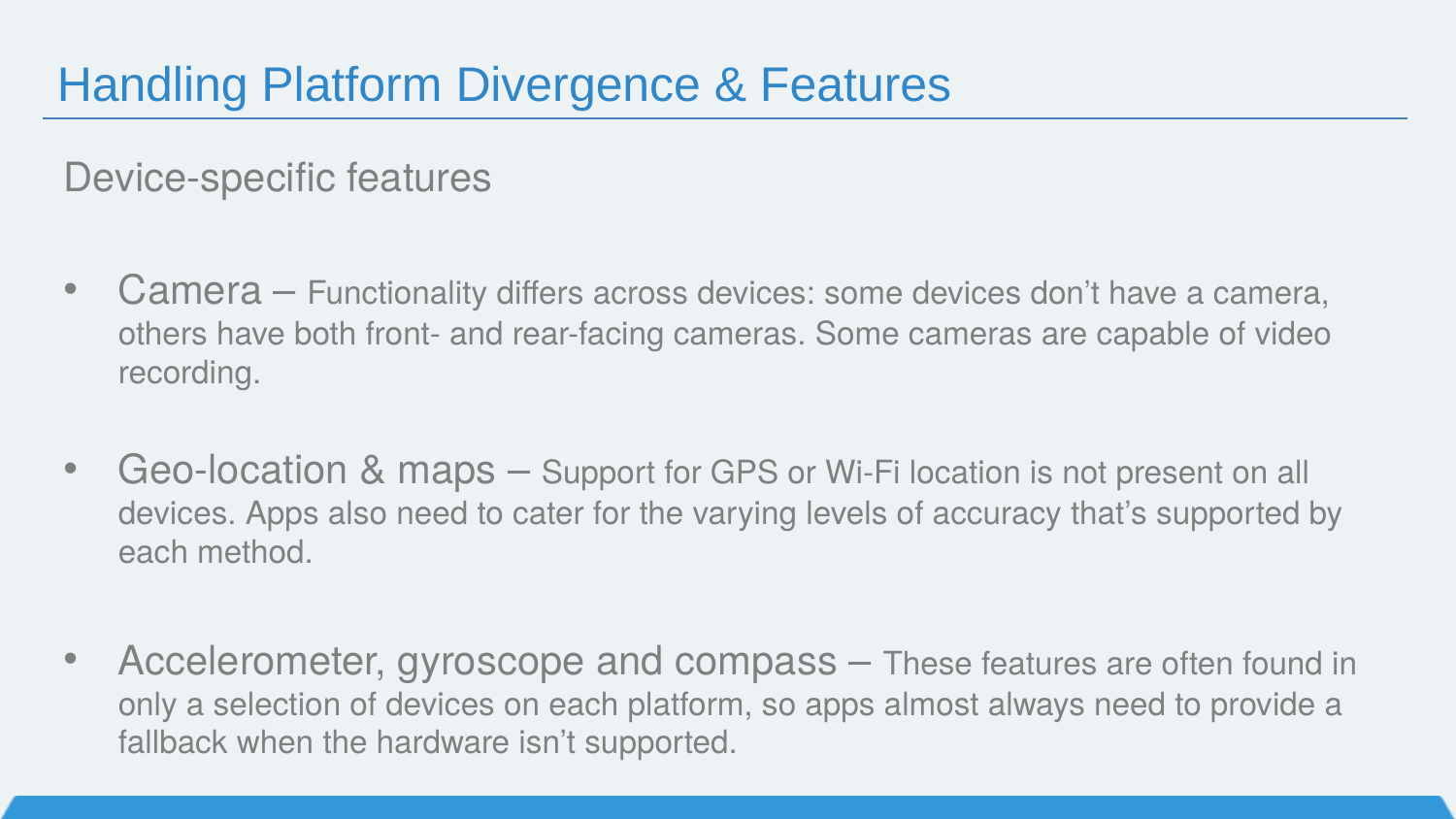

# Handling Platform Divergence & Features

Device-specific features

Camera – Functionality differs across devices: some devices don’t have a camera, others have both front- and rear-facing cameras. Some cameras are capable of video recording.

Geo-location & maps – Support for GPS or Wi-Fi location is not present on all devices. Apps also need to cater for the varying levels of accuracy that’s supported by each method.

Accelerometer, gyroscope and compass – These features are often found in only a selection of devices on each platform, so apps almost always need to provide a fallback when the hardware isn’t supported.